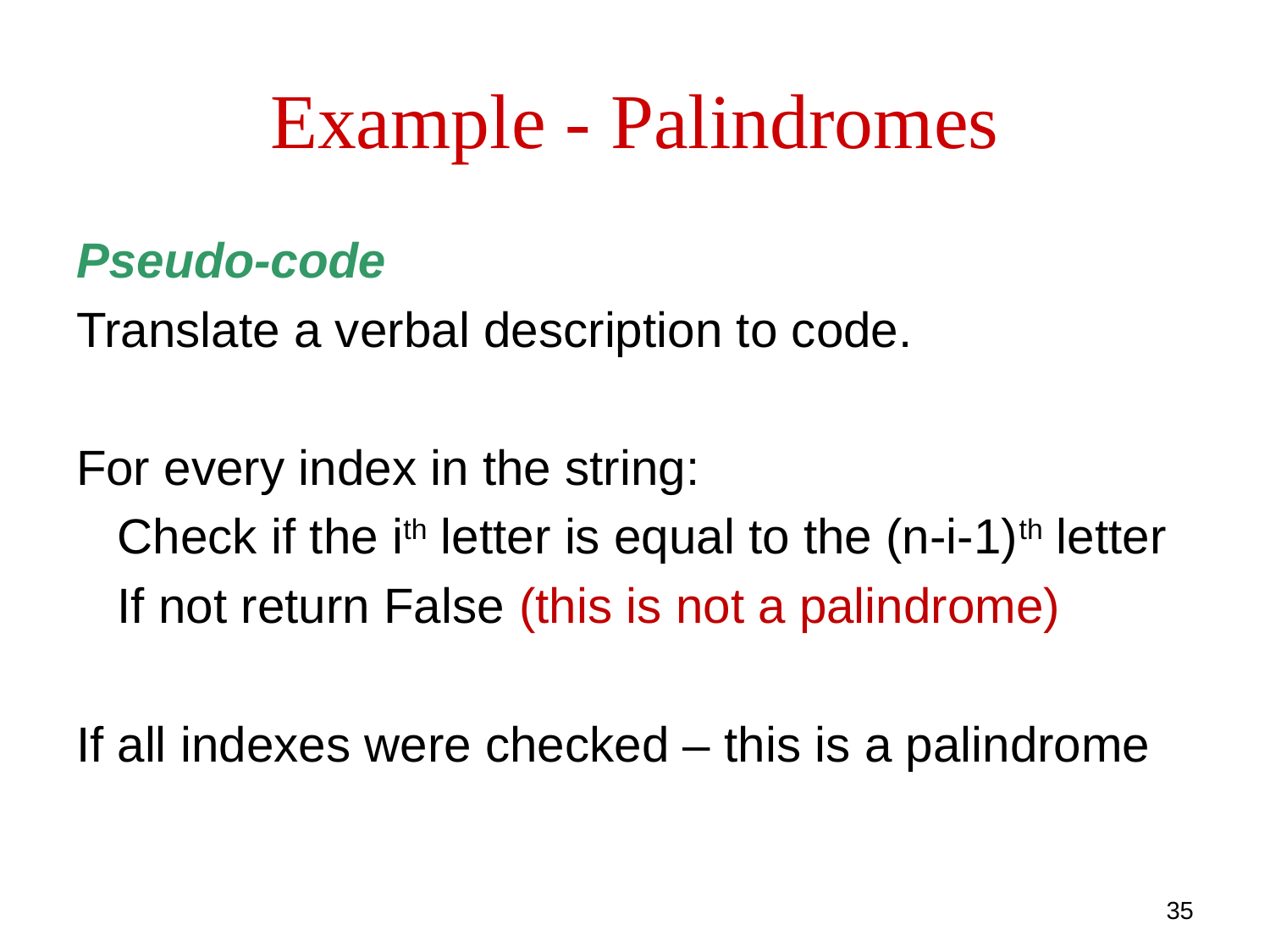

# Example - Palindromes
Pseudo-code
Translate a verbal description to code.

For every index in the string:
   Check if the ith letter is equal to the (n-i-1)th letter
   If not return False (this is not a palindrome)

If all indexes were checked – this is a palindrome
35